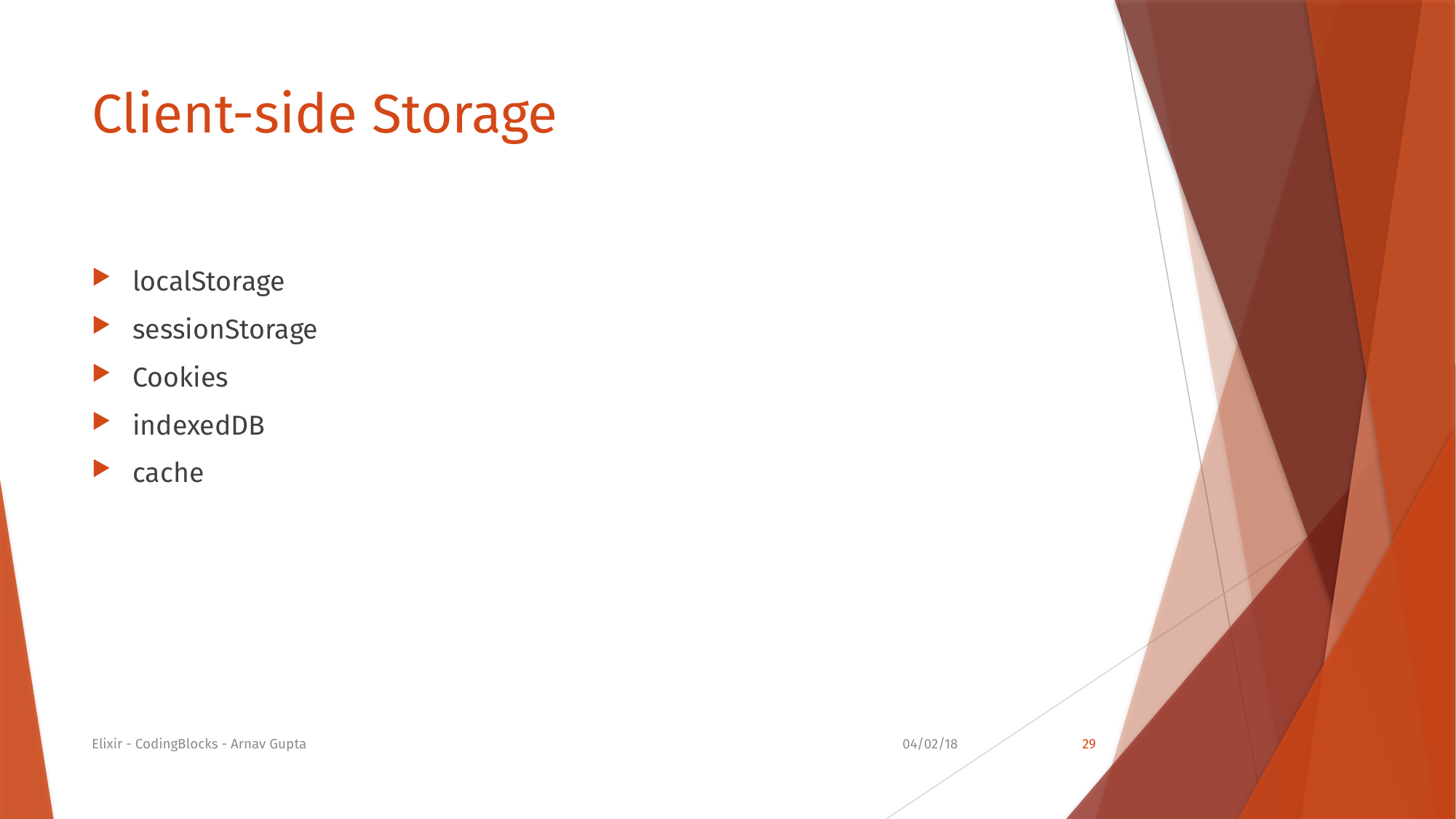

# Client-side Storage
localStorage
sessionStorage
Cookies
indexedDB
cache
Elixir - CodingBlocks - Arnav Gupta
04/02/18
29